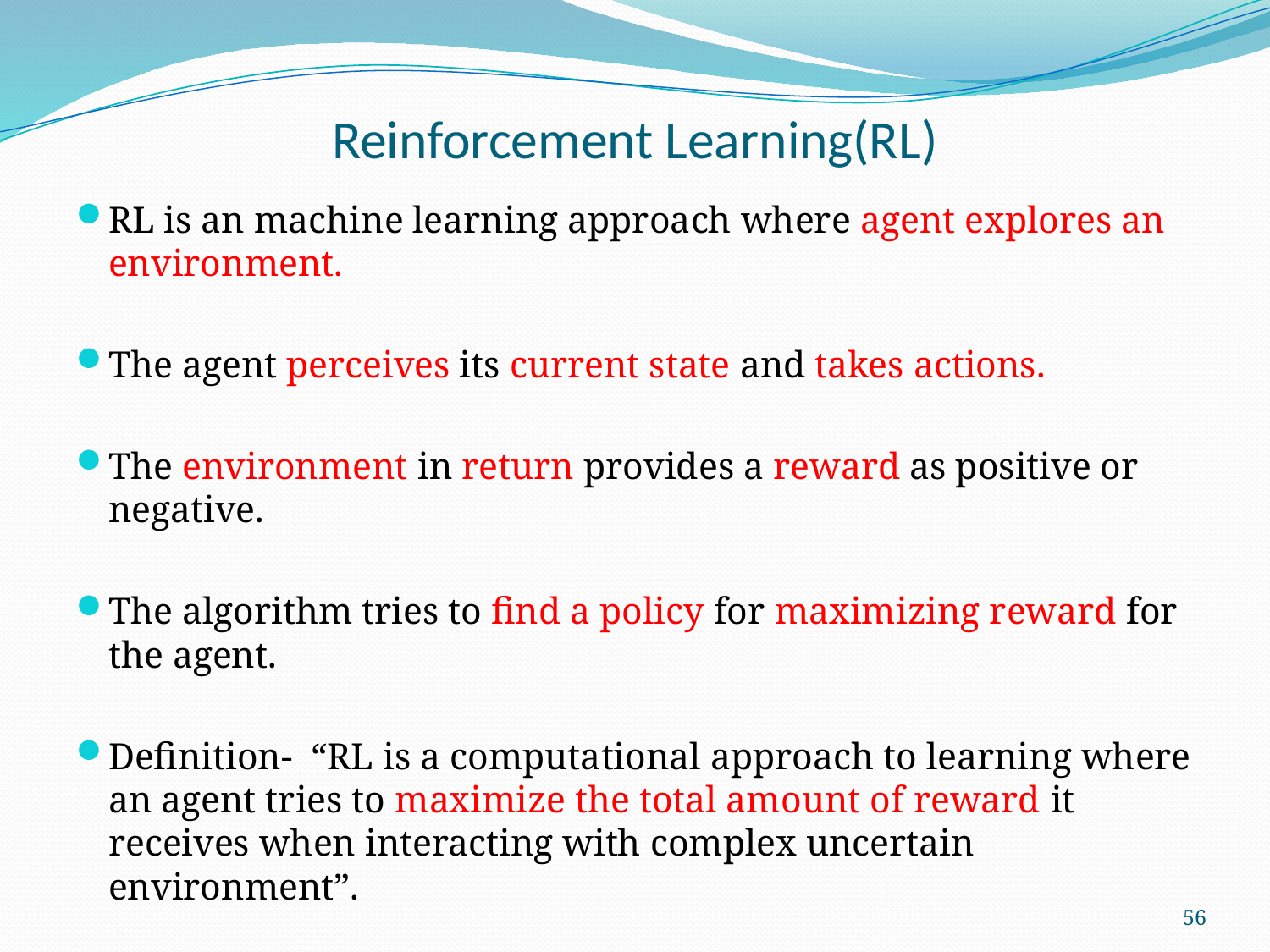

# Reinforcement Learning(RL)
RL is an machine learning approach where agent explores an environment.

The agent perceives its current state and takes actions.

The environment in return provides a reward as positive or negative.

The algorithm tries to find a policy for maximizing reward for the agent.

Definition-  “RL is a computational approach to learning where an agent tries to maximize the total amount of reward it receives when interacting with complex uncertain environment”.
56